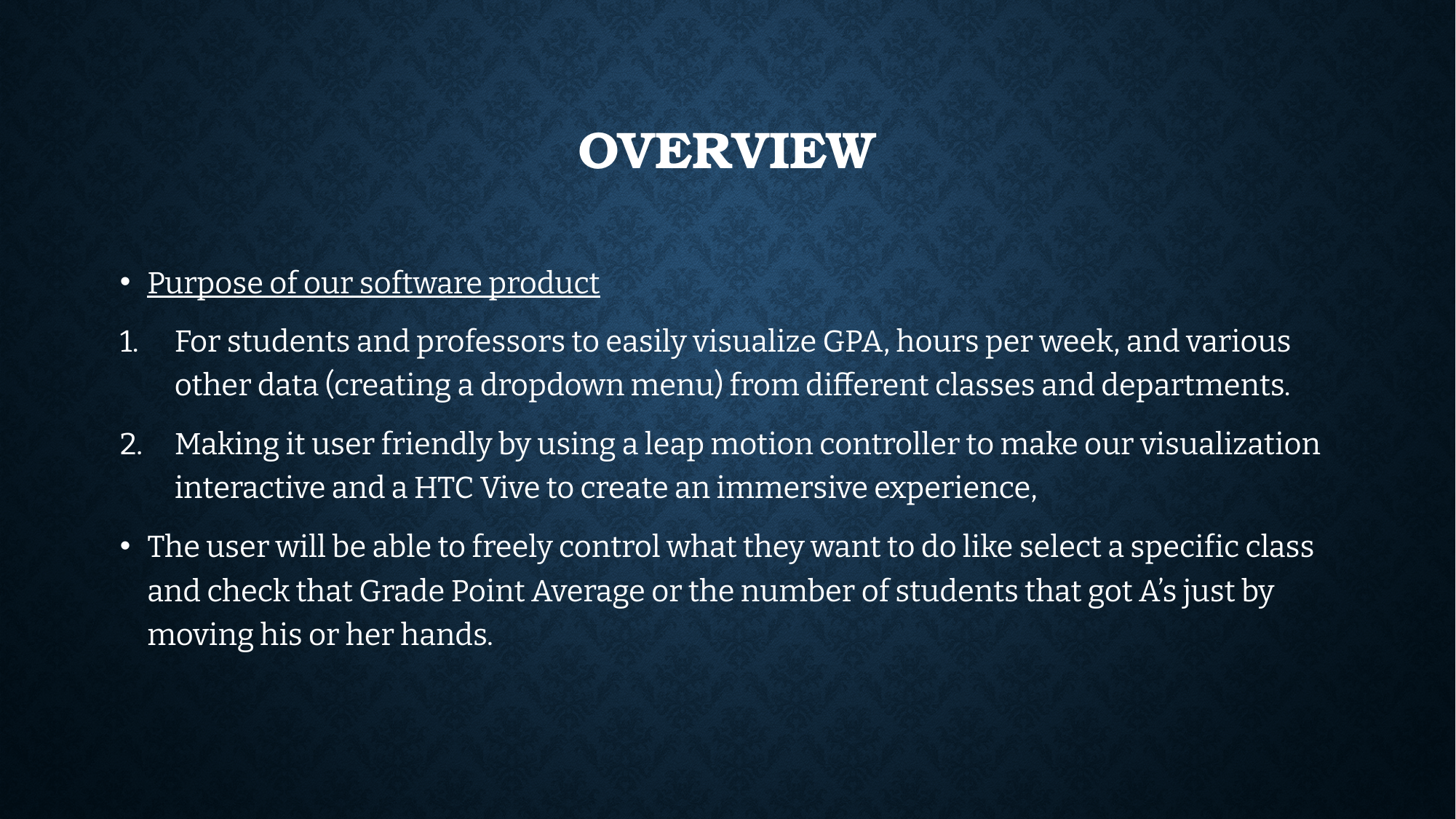

# overVIEW
Purpose of our software product
For students and professors to easily visualize GPA, hours per week, and various other data (creating a dropdown menu) from different classes and departments.
Making it user friendly by using a leap motion controller to make our visualization interactive and a HTC Vive to create an immersive experience,
The user will be able to freely control what they want to do like select a specific class and check that Grade Point Average or the number of students that got A’s just by moving his or her hands.